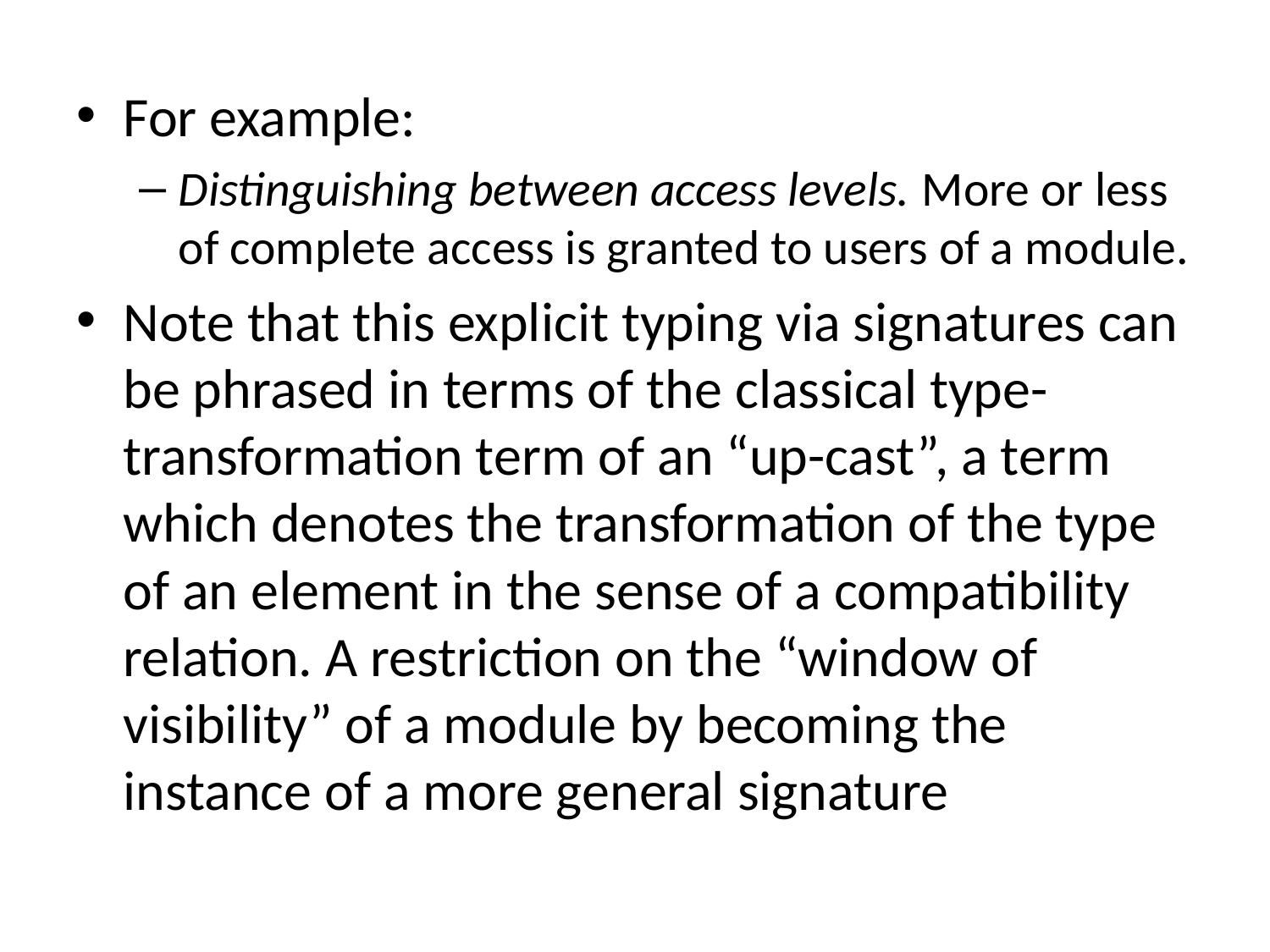

For example:
Distinguishing between access levels. More or less of complete access is granted to users of a module.
Note that this explicit typing via signatures can be phrased in terms of the classical type-transformation term of an “up-cast”, a term which denotes the transformation of the type of an element in the sense of a compatibility relation. A restriction on the “window of visibility” of a module by becoming the instance of a more general signature